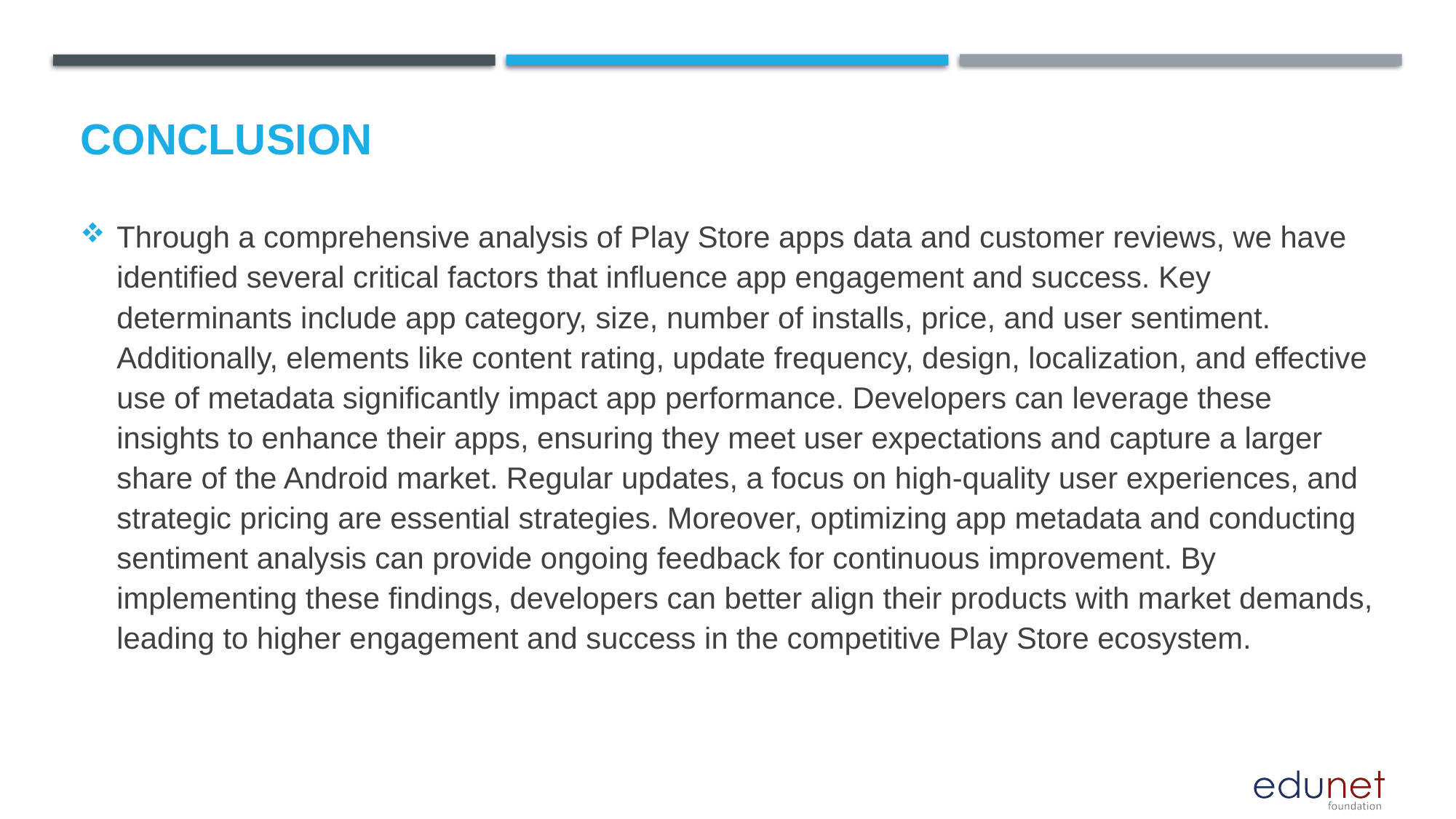

# Conclusion
Through a comprehensive analysis of Play Store apps data and customer reviews, we have identified several critical factors that influence app engagement and success. Key determinants include app category, size, number of installs, price, and user sentiment. Additionally, elements like content rating, update frequency, design, localization, and effective use of metadata significantly impact app performance. Developers can leverage these insights to enhance their apps, ensuring they meet user expectations and capture a larger share of the Android market. Regular updates, a focus on high-quality user experiences, and strategic pricing are essential strategies. Moreover, optimizing app metadata and conducting sentiment analysis can provide ongoing feedback for continuous improvement. By implementing these findings, developers can better align their products with market demands, leading to higher engagement and success in the competitive Play Store ecosystem.